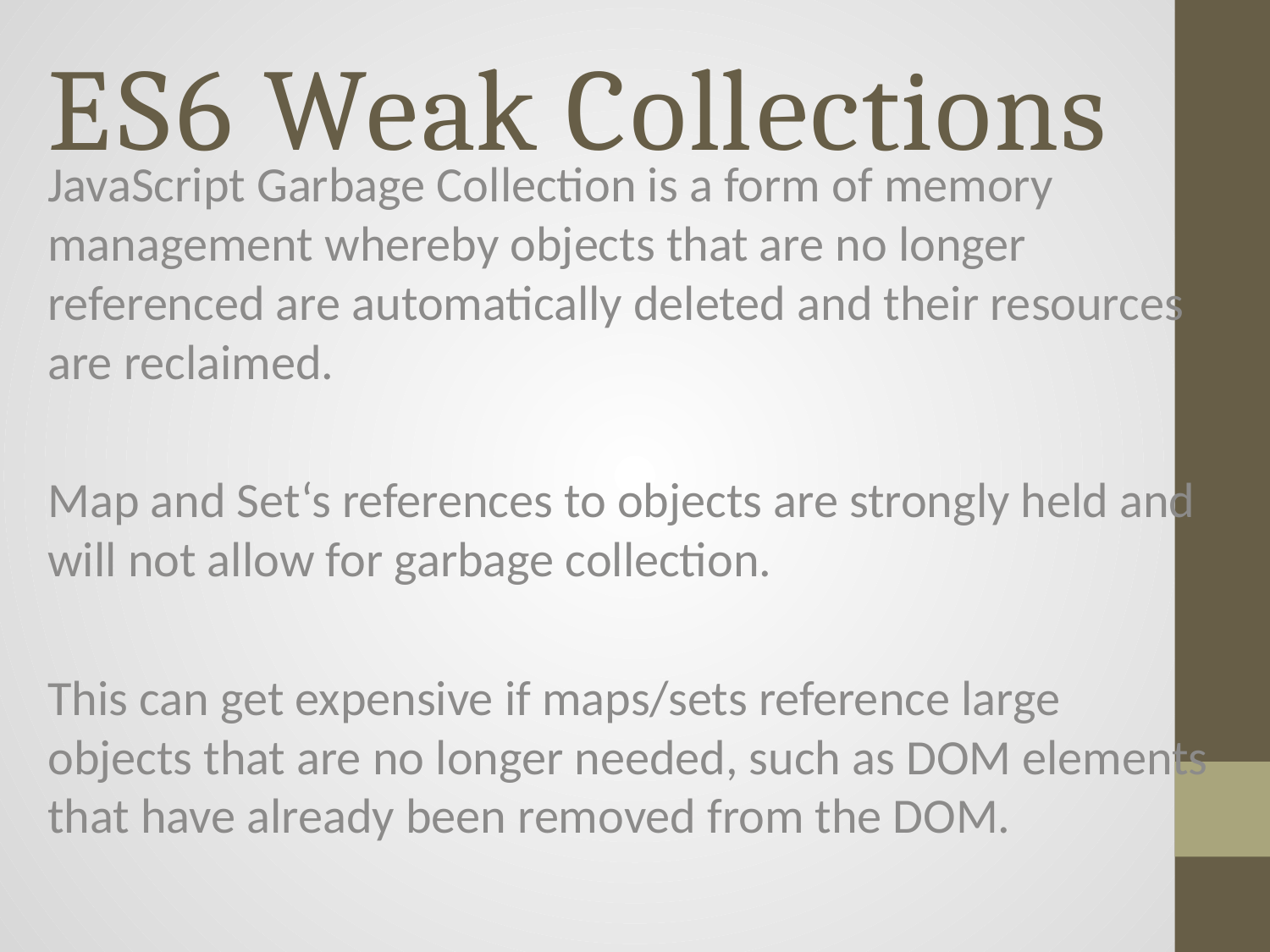

# ES6 Weak Collections
JavaScript Garbage Collection is a form of memory management whereby objects that are no longer referenced are automatically deleted and their resources are reclaimed.

Map and Set‘s references to objects are strongly held and will not allow for garbage collection.

This can get expensive if maps/sets reference large objects that are no longer needed, such as DOM elements that have already been removed from the DOM.